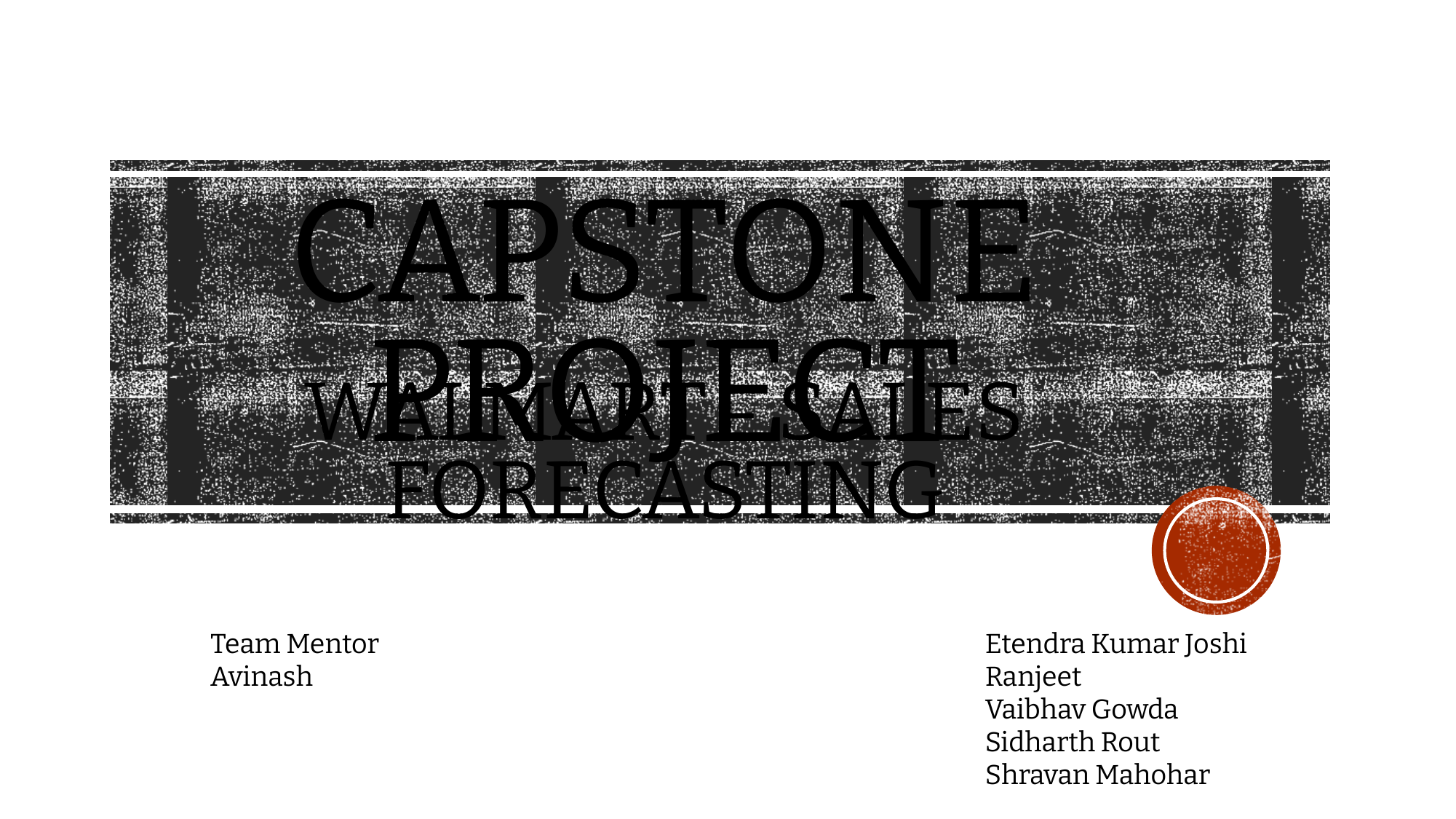

# CAPSTONE PROJECT
WALMART - SALES FORECASTING
Team Mentor
Avinash
Etendra Kumar Joshi
Ranjeet
Vaibhav Gowda
Sidharth Rout
Shravan Mahohar